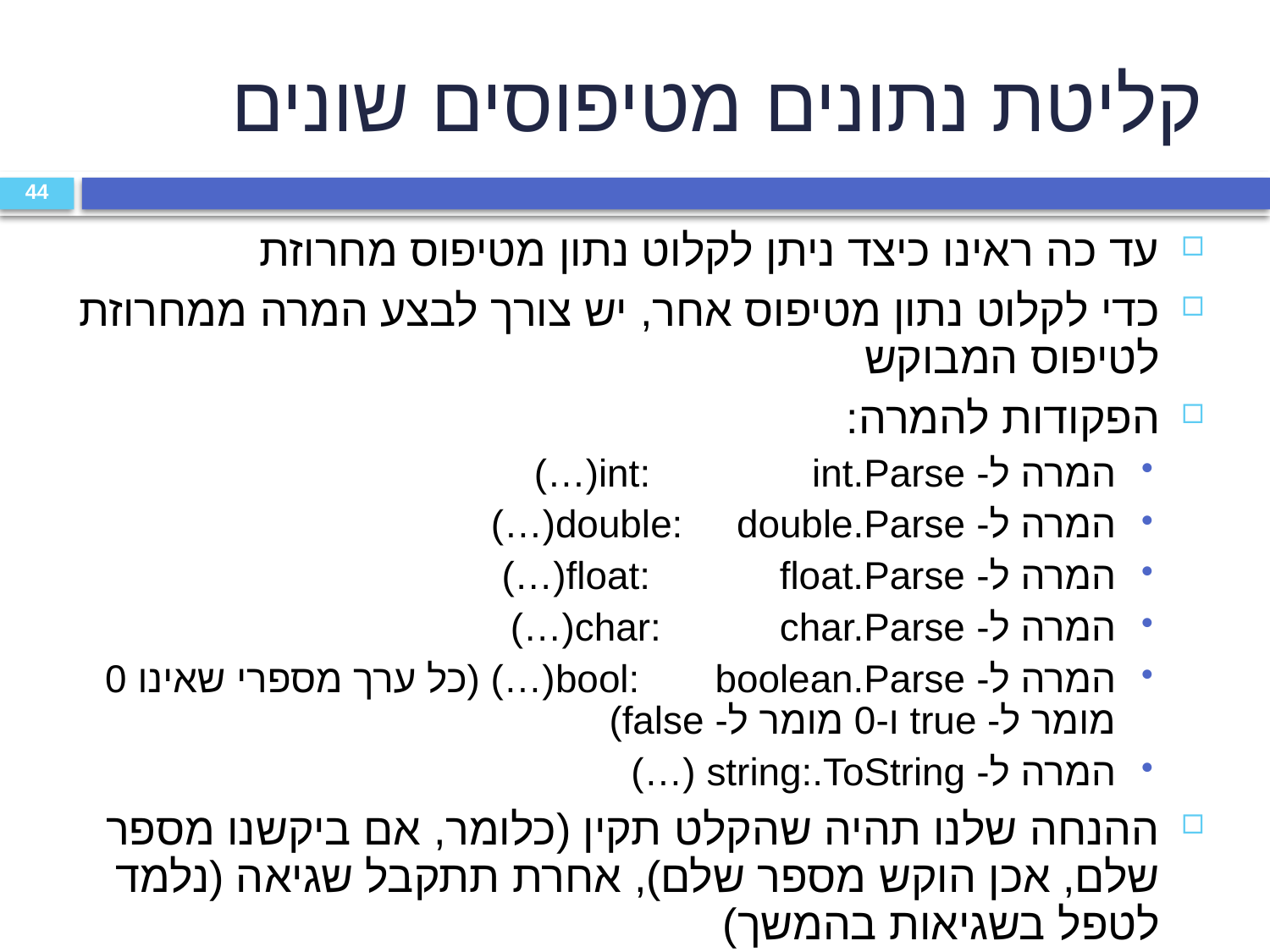

# קליטת נתונים מטיפוסים שונים
44
עד כה ראינו כיצד ניתן לקלוט נתון מטיפוס מחרוזת
כדי לקלוט נתון מטיפוס אחר, יש צורך לבצע המרה ממחרוזת לטיפוס המבוקש
הפקודות להמרה:
המרה ל- int:               int.Parse(…)
המרה ל- double:     double.Parse(…)
המרה ל- float:            float.Parse(…)
המרה ל- char:           char.Parse(…)
המרה ל- bool:       boolean.Parse(…) (כל ערך מספרי שאינו 0 מומר ל- true ו-0 מומר ל- false)
המרה ל- string:.ToString (…)
ההנחה שלנו תהיה שהקלט תקין (כלומר, אם ביקשנו מספר שלם, אכן הוקש מספר שלם), אחרת תתקבל שגיאה (נלמד לטפל בשגיאות בהמשך)